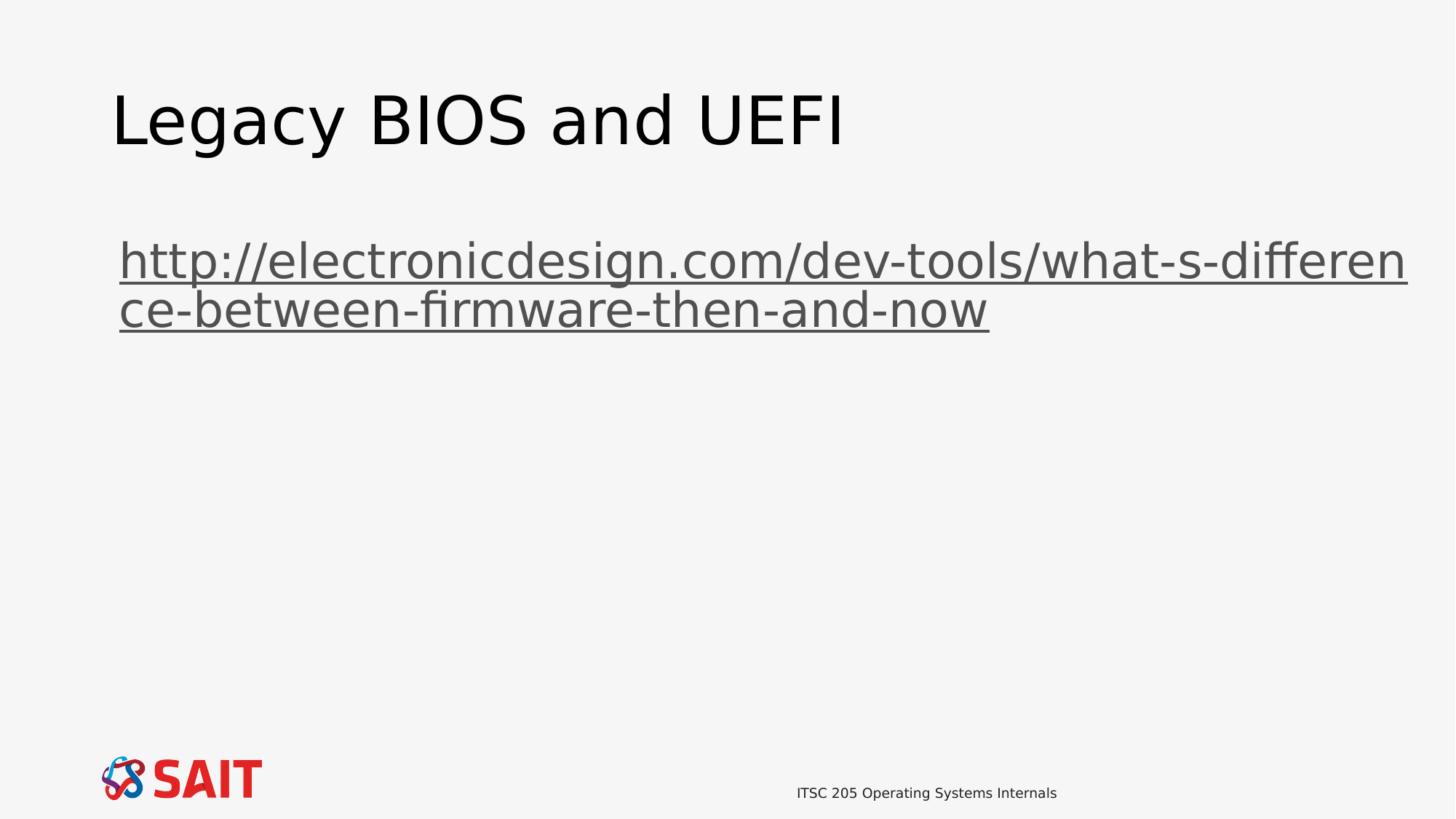

# Legacy BIOS and UEFI
http://electronicdesign.com/dev-tools/what-s-difference-between-firmware-then-and-now

ITSC 205 Operating Systems Internals